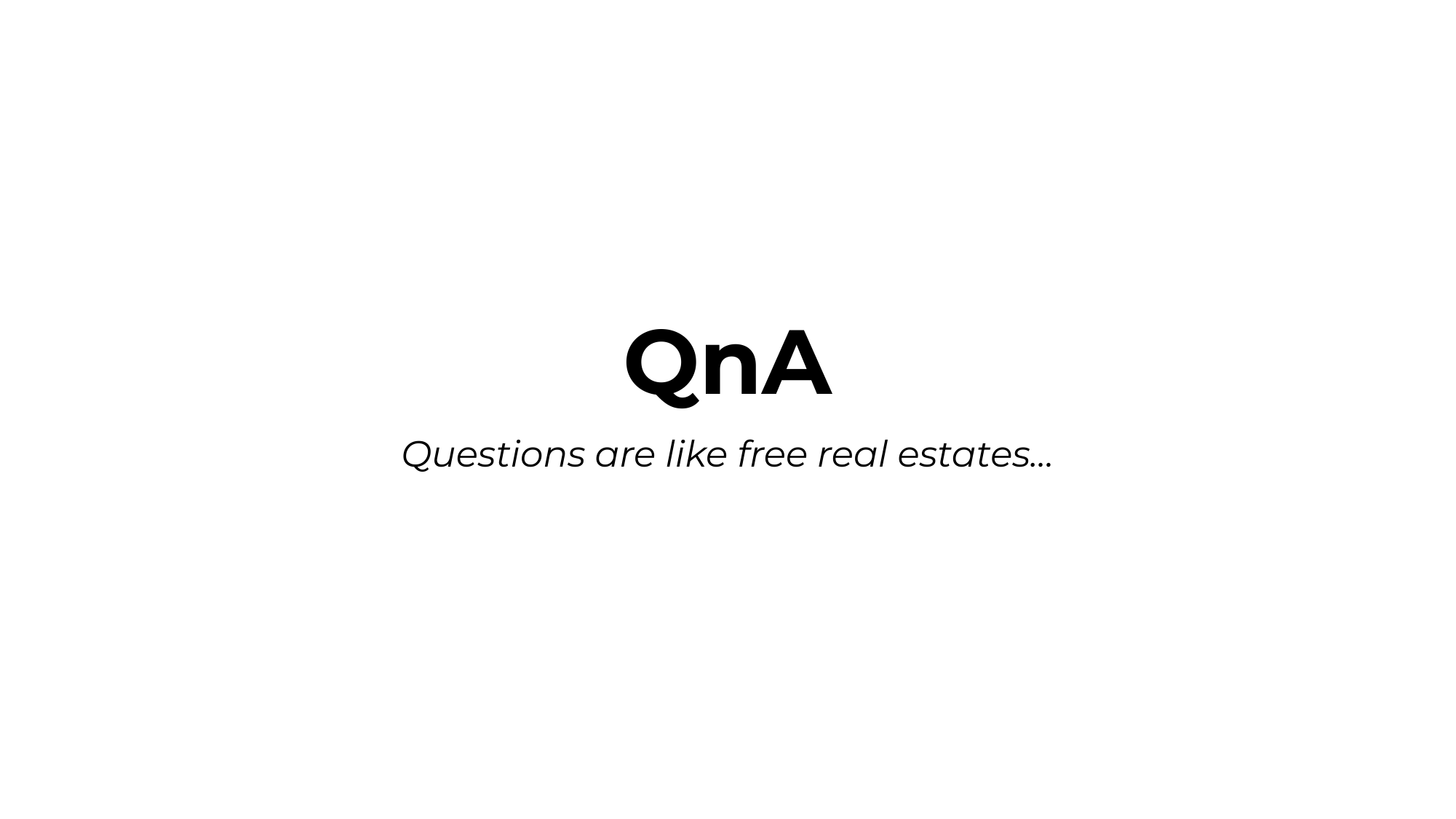

# QnA
Questions are like free real estates…